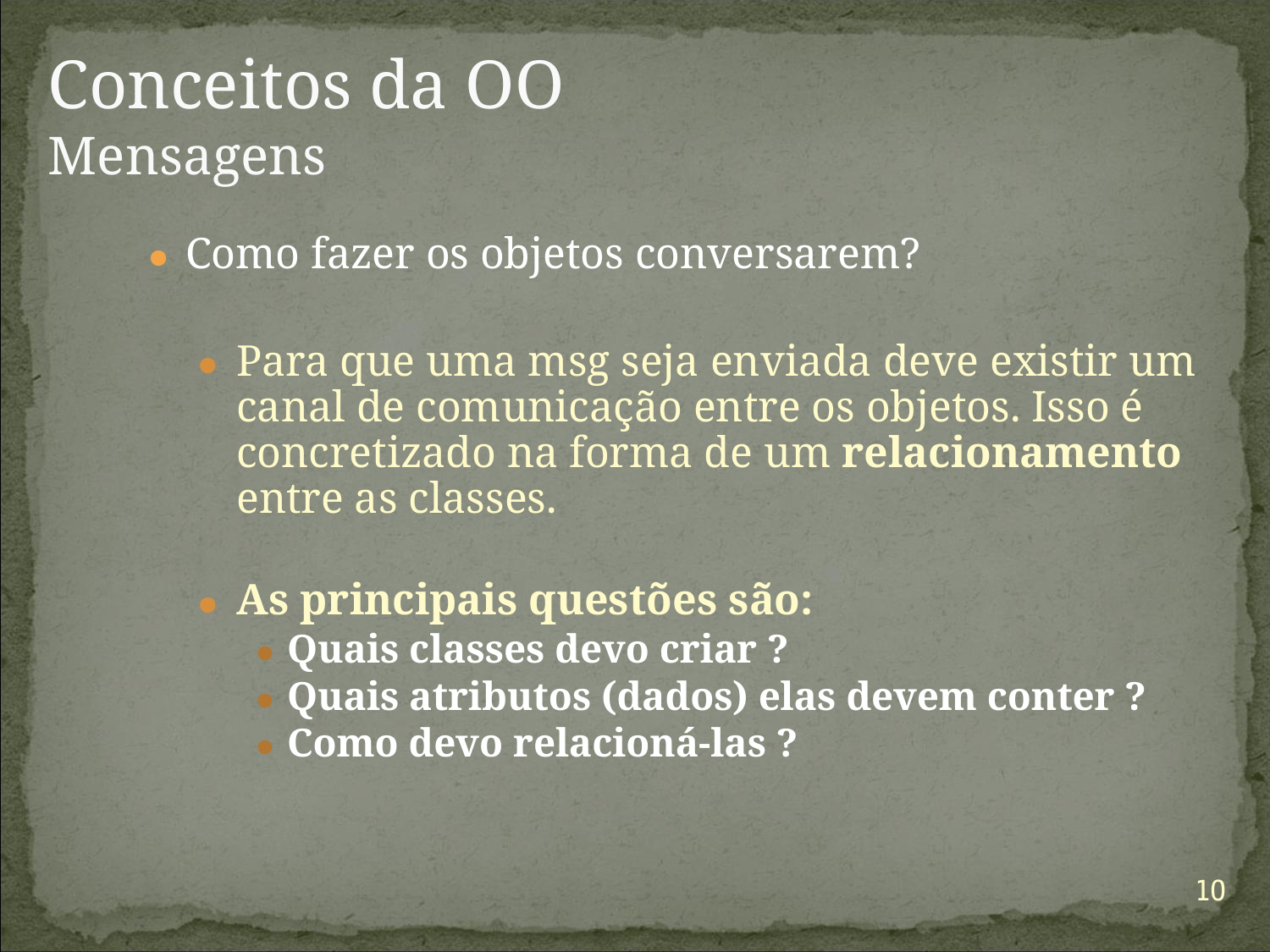

# Conceitos da OO Mensagens
Como fazer os objetos conversarem?

Para que uma msg seja enviada deve existir um canal de comunicação entre os objetos. Isso é concretizado na forma de um relacionamento entre as classes.

As principais questões são:
Quais classes devo criar ?
Quais atributos (dados) elas devem conter ?
Como devo relacioná-las ?
10